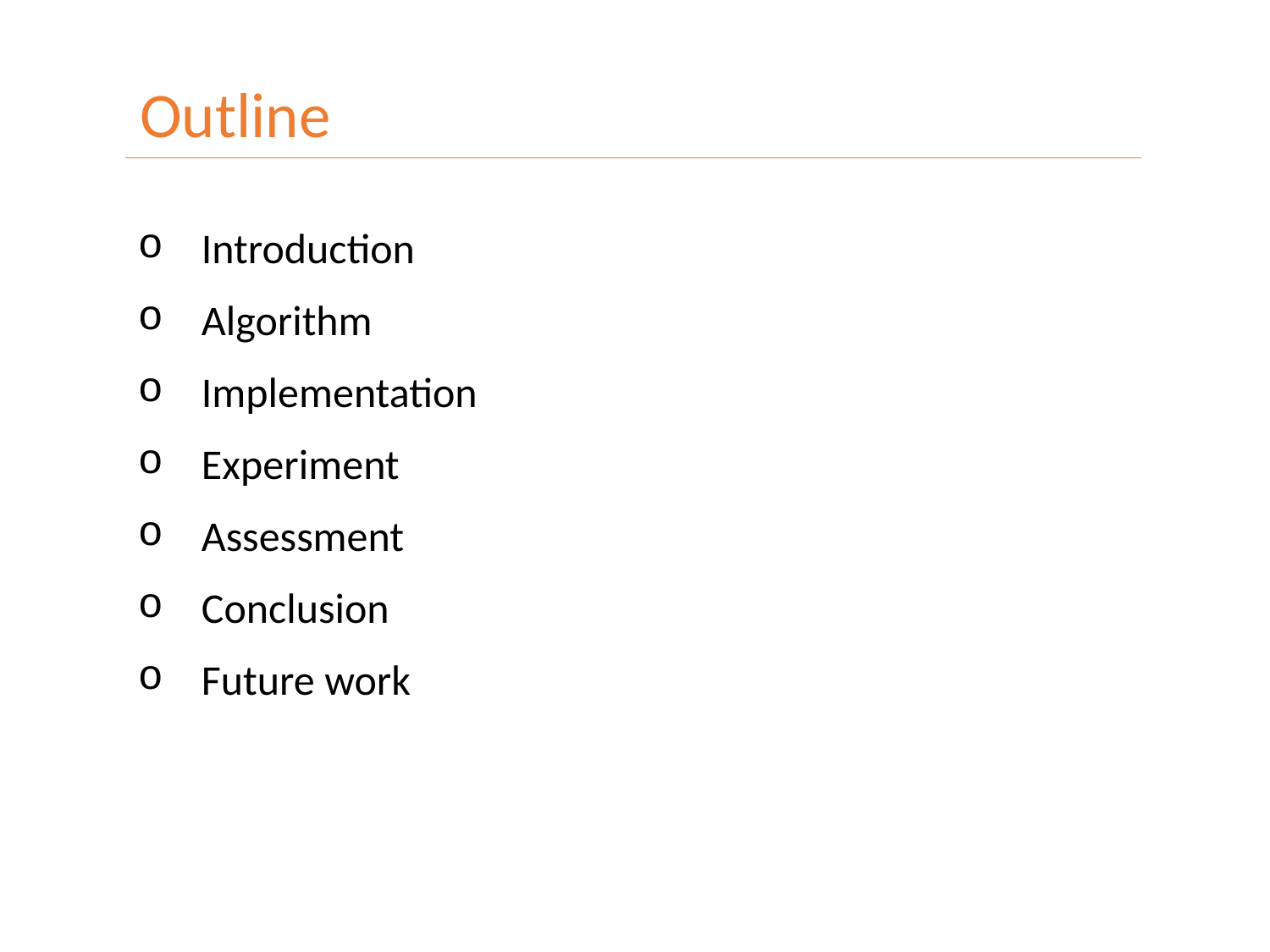

Outline
Introduction
Algorithm
Implementation
Experiment
Assessment
Conclusion
Future work